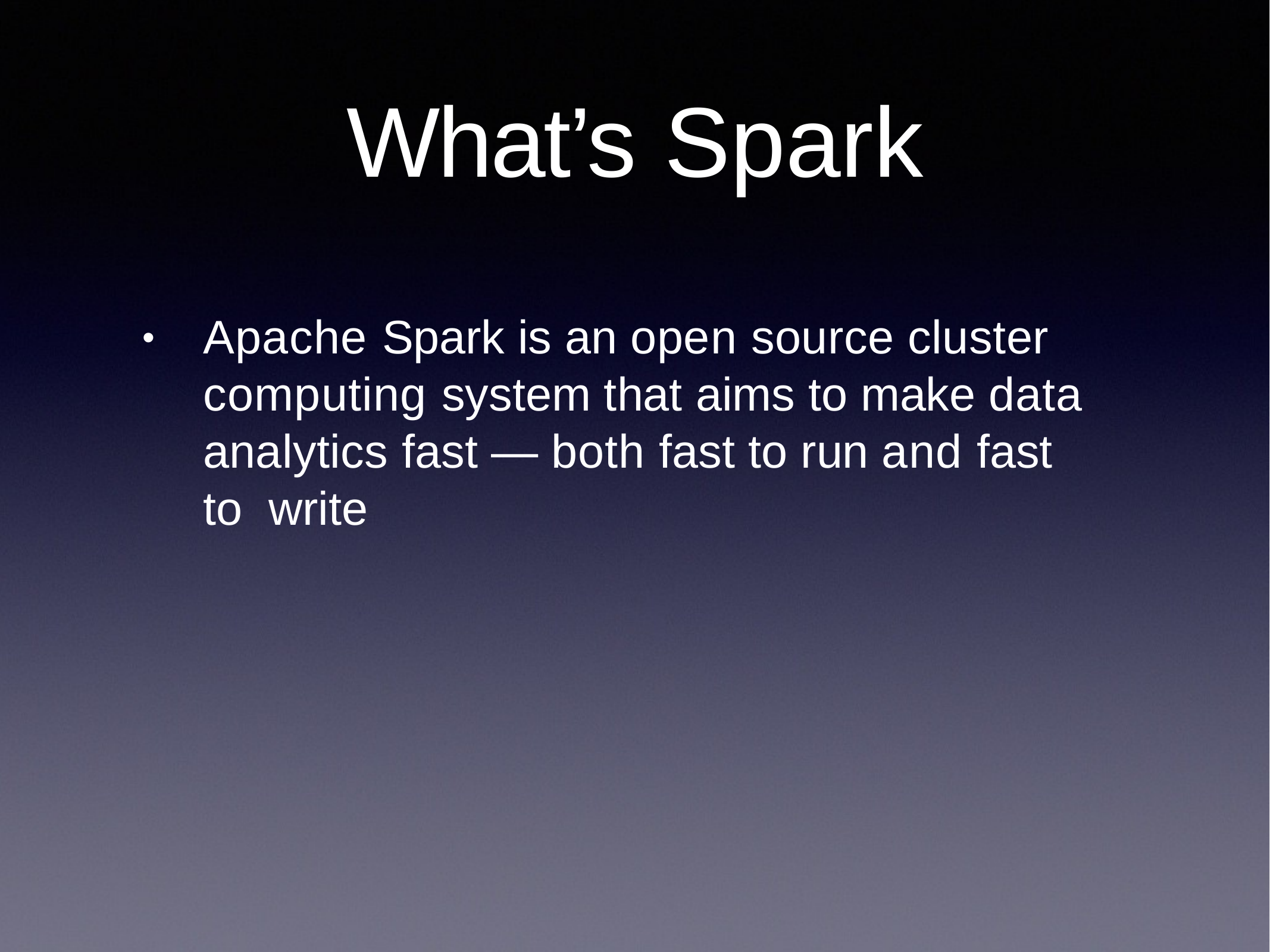

# What’s Spark
Apache Spark is an open source cluster  computing system that aims to make data  analytics fast — both fast to run and fast to  write
•
4